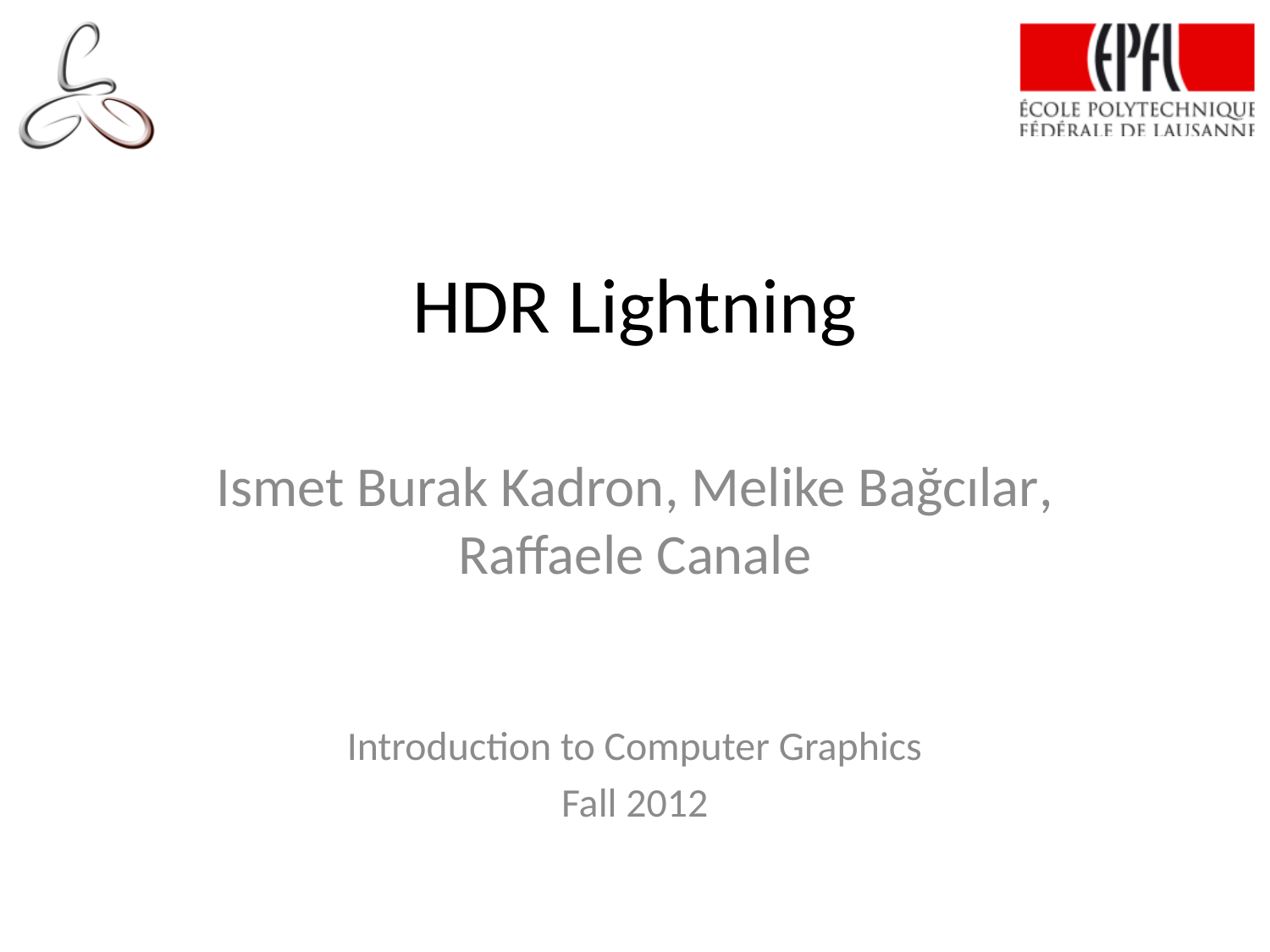

# HDR Lightning
Ismet Burak Kadron, Melike Bağcılar, Raffaele Canale